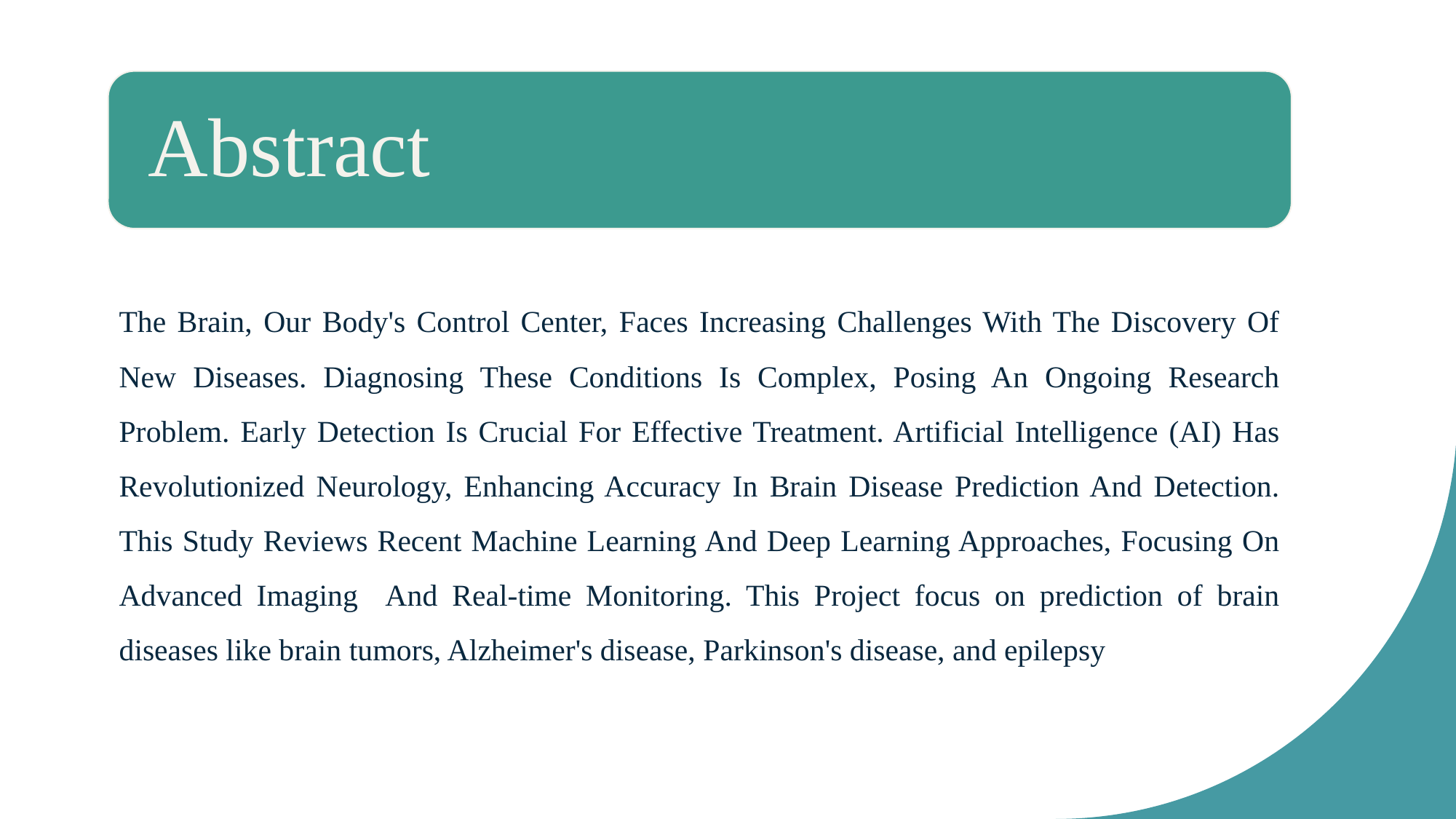

Abstract
The Brain, Our Body's Control Center, Faces Increasing Challenges With The Discovery Of New Diseases. Diagnosing These Conditions Is Complex, Posing An Ongoing Research Problem. Early Detection Is Crucial For Effective Treatment. Artificial Intelligence (AI) Has Revolutionized Neurology, Enhancing Accuracy In Brain Disease Prediction And Detection. This Study Reviews Recent Machine Learning And Deep Learning Approaches, Focusing On Advanced Imaging  And Real-time Monitoring. This Project focus on prediction of brain diseases like brain tumors, Alzheimer's disease, Parkinson's disease, and epilepsy